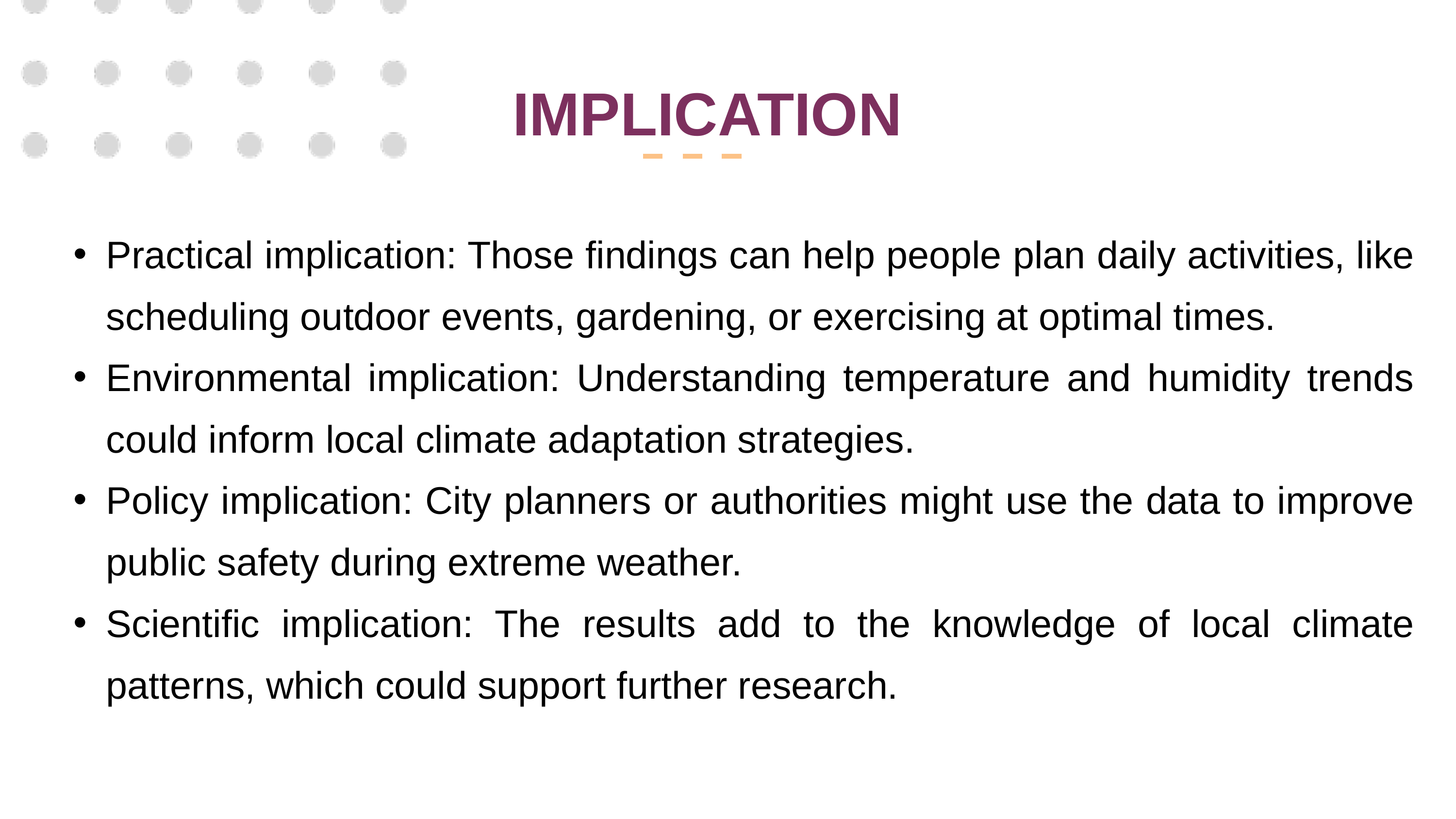

IMPLICATION

Practical implication: Those findings can help people plan daily activities, like scheduling outdoor events, gardening, or exercising at optimal times.
Environmental implication: Understanding temperature and humidity trends could inform local climate adaptation strategies.
Policy implication: City planners or authorities might use the data to improve public safety during extreme weather.
Scientific implication: The results add to the knowledge of local climate patterns, which could support further research.